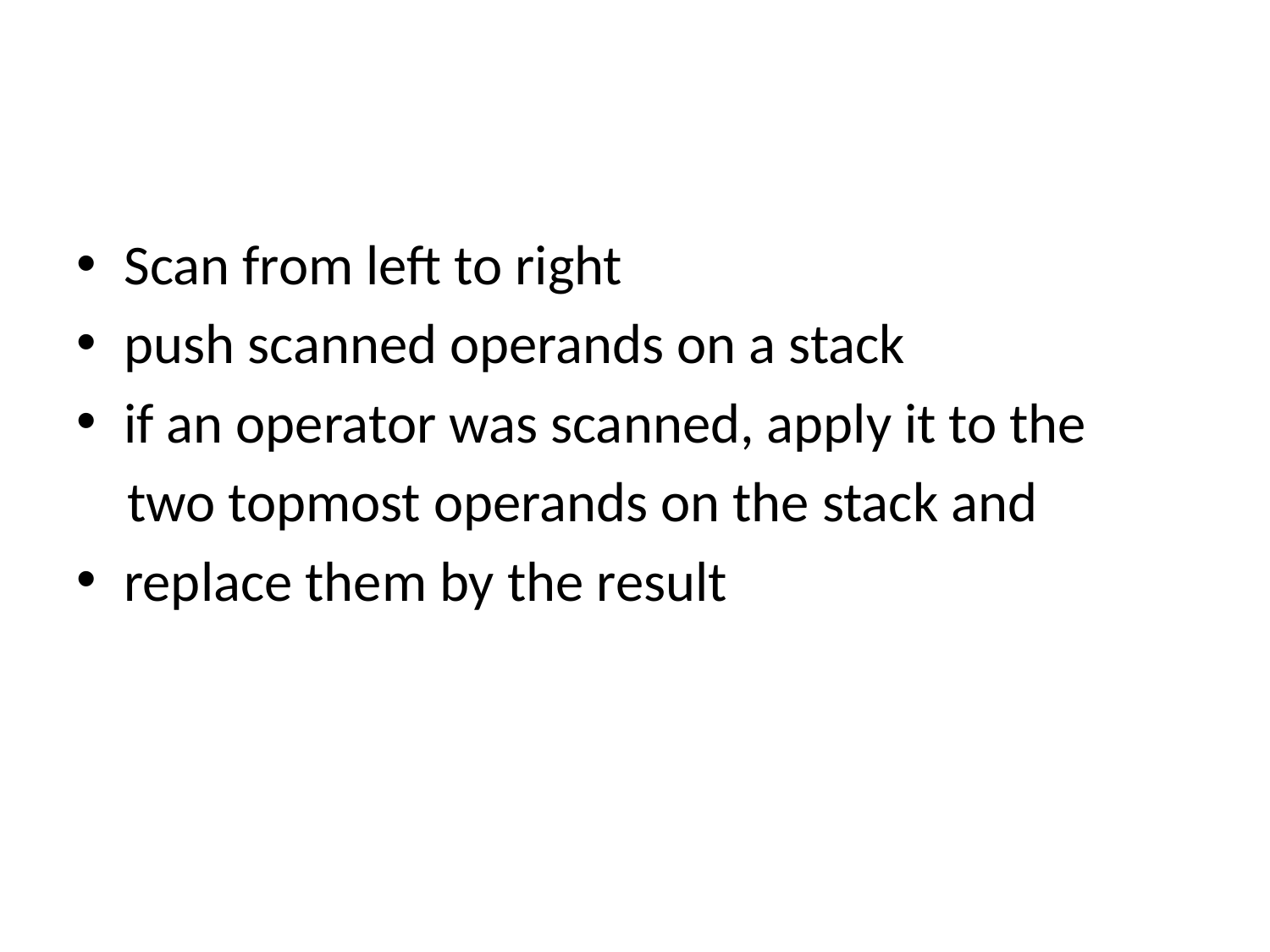

#
Scan from left to right
push scanned operands on a stack
if an operator was scanned, apply it to the
    two topmost operands on the stack and
replace them by the result